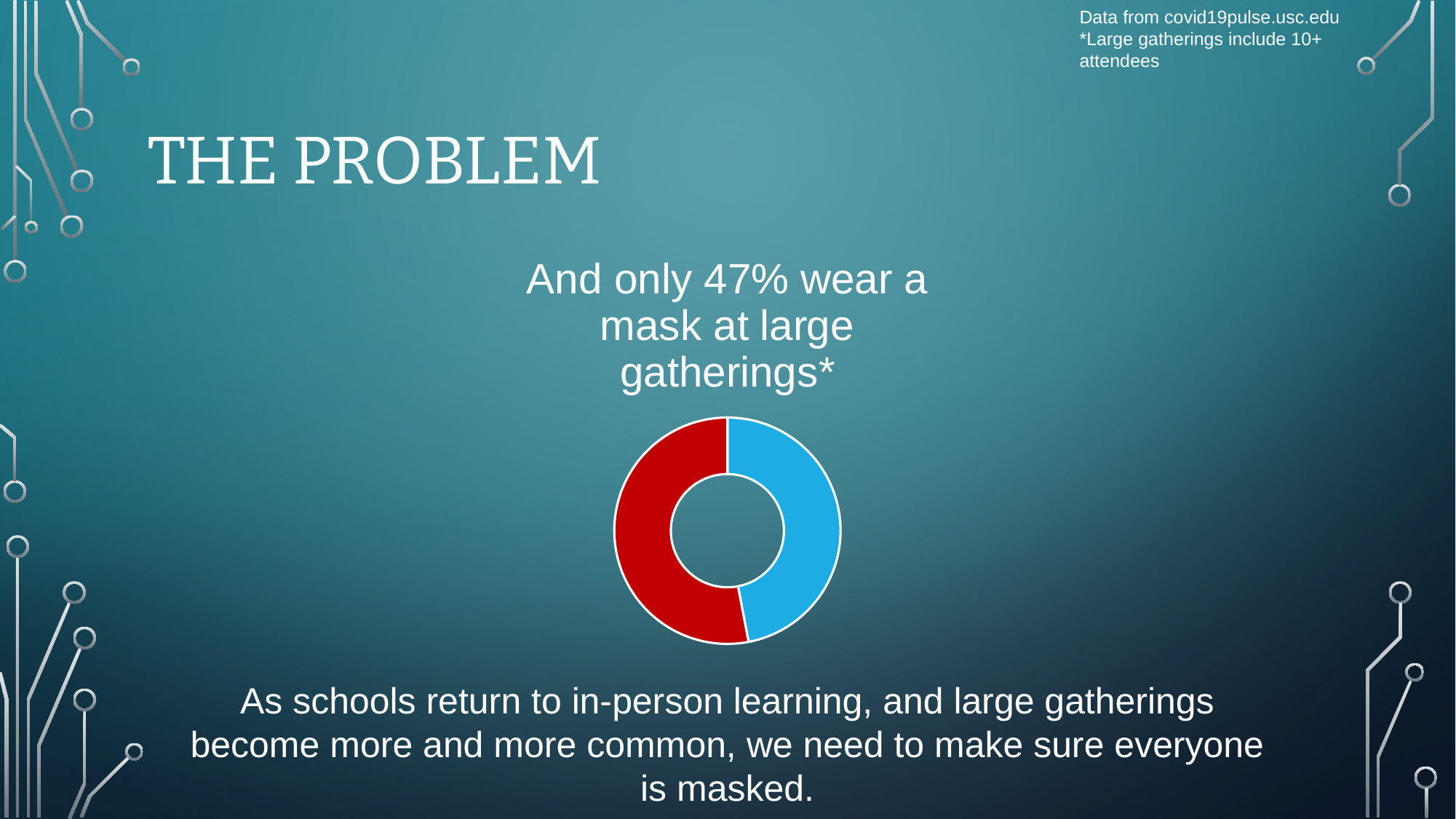

Data from covid19pulse.usc.edu
*Large gatherings include 10+ attendees
# The Problem

### Chart: And only 47% wear a mask at large gatherings*

| Category | Sales |
|---|---|
| Masks On | 47.0 |
| Masks Off | 53.0 |
As schools return to in-person learning, and large gatherings become more and more common, we need to make sure everyone is masked.